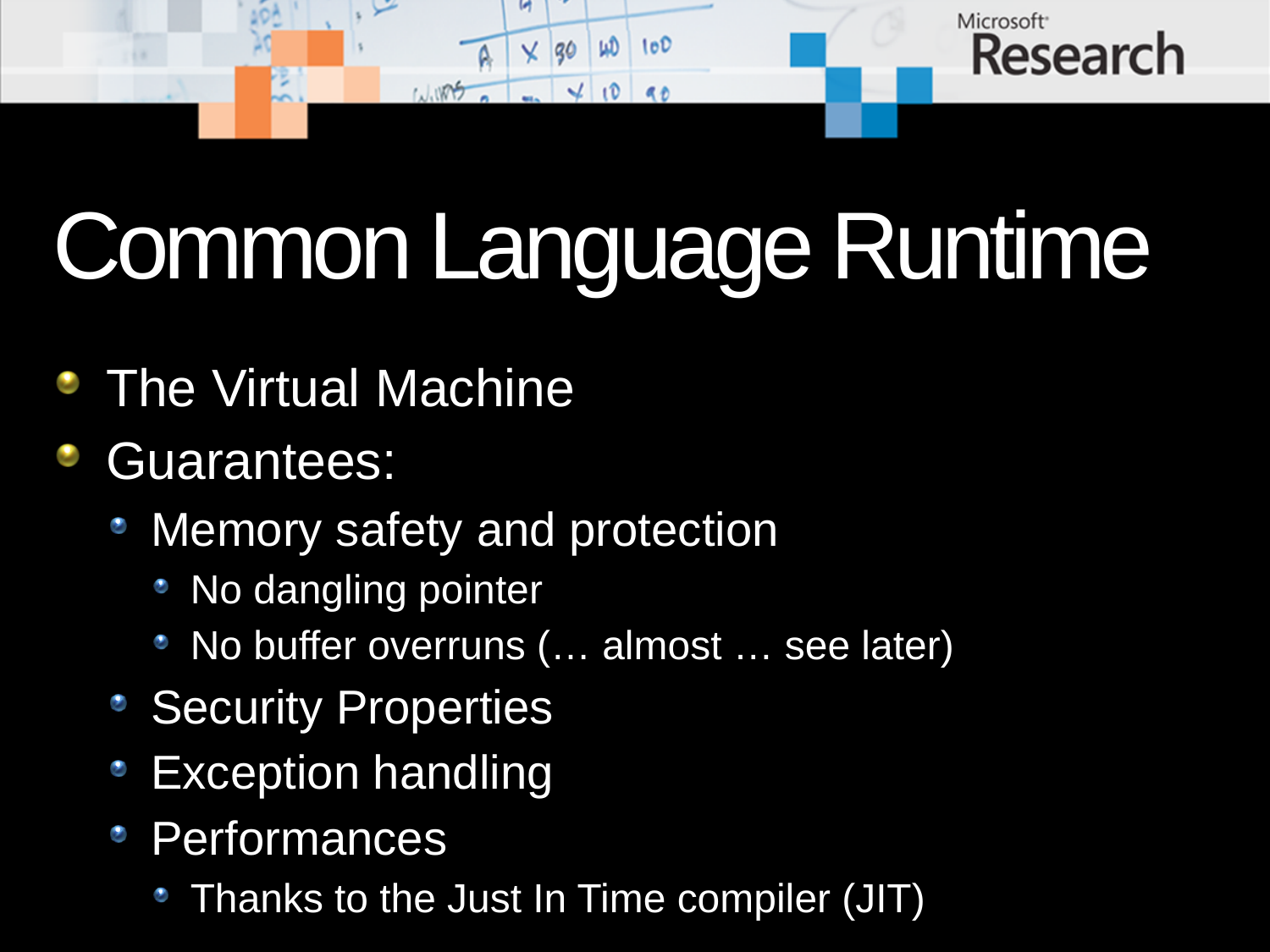

# Common Language Runtime
The Virtual Machine
Guarantees:
Memory safety and protection
No dangling pointer
No buffer overruns (… almost … see later)
Security Properties
Exception handling
Performances
Thanks to the Just In Time compiler (JIT)